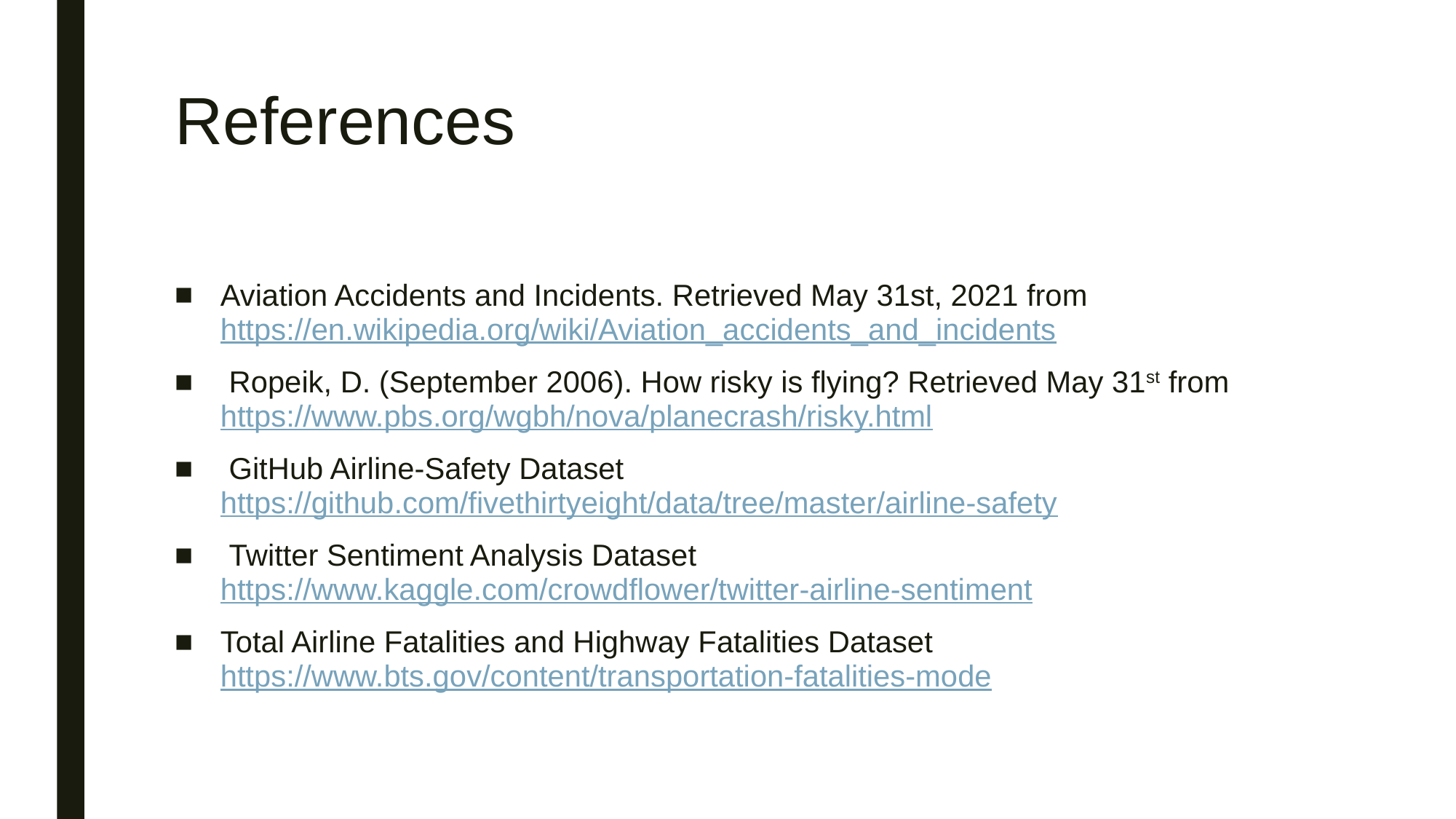

# References
Aviation Accidents and Incidents. Retrieved May 31st, 2021 from https://en.wikipedia.org/wiki/Aviation_accidents_and_incidents
 Ropeik, D. (September 2006). How risky is flying? Retrieved May 31st from https://www.pbs.org/wgbh/nova/planecrash/risky.html
 GitHub Airline-Safety Dataset https://github.com/fivethirtyeight/data/tree/master/airline-safety
 Twitter Sentiment Analysis Dataset https://www.kaggle.com/crowdflower/twitter-airline-sentiment
Total Airline Fatalities and Highway Fatalities Dataset https://www.bts.gov/content/transportation-fatalities-mode